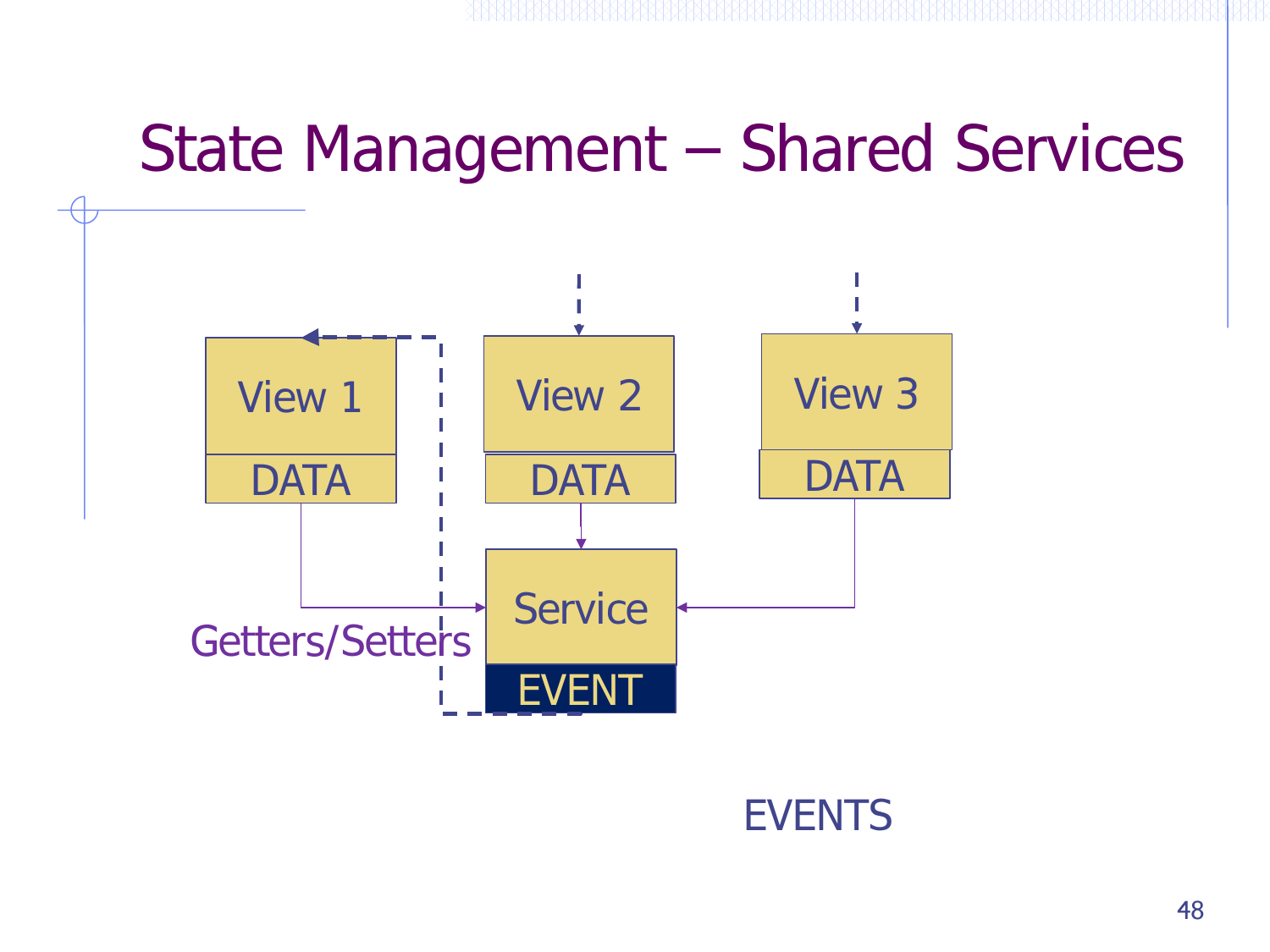

# State Management – Shared Services
View 3
View 2
View 1
DATA
DATA
DATA
Service
Getters/Setters
EVENT
EVENTS
48